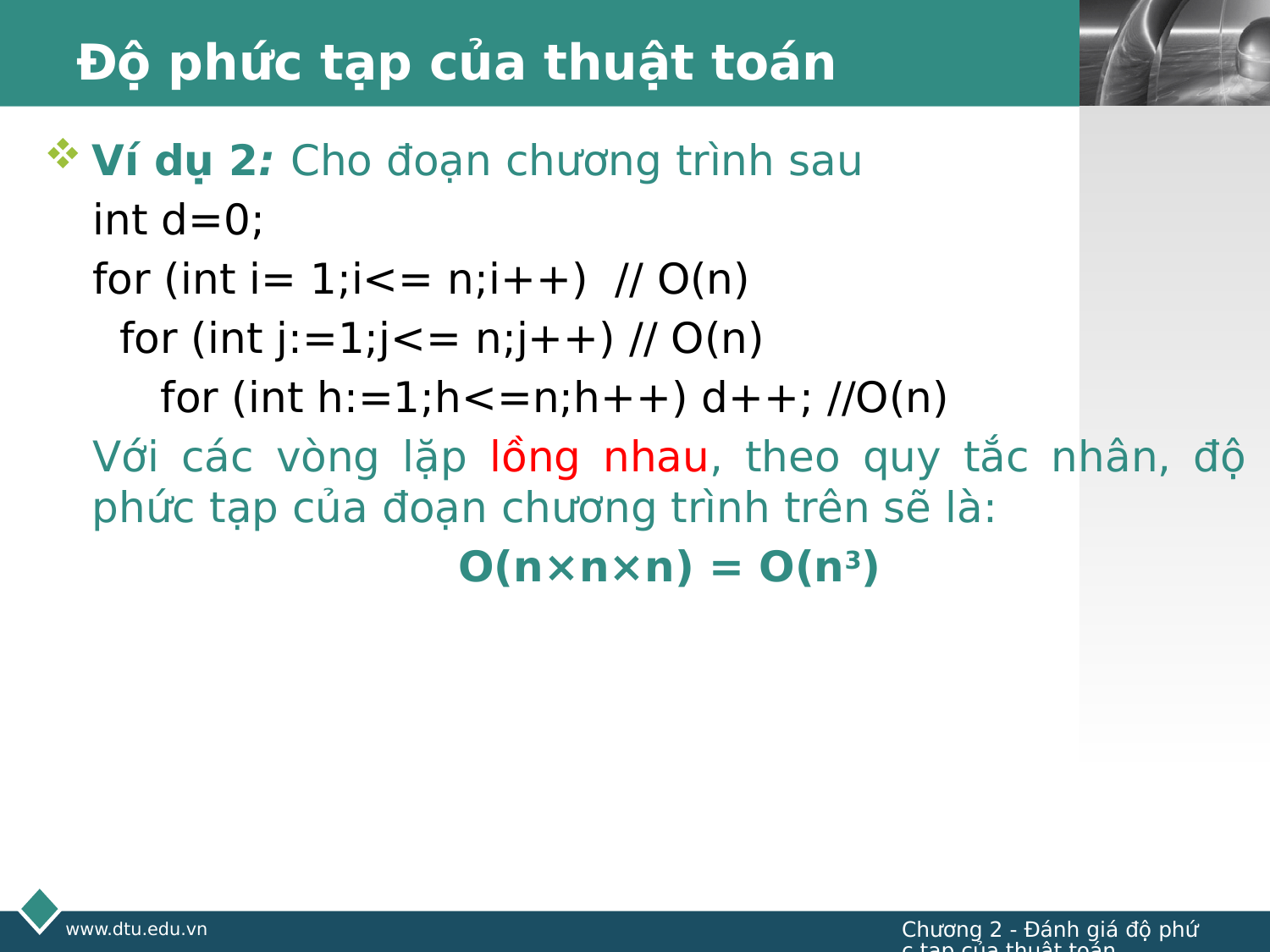

# Độ phức tạp của thuật toán
Ví dụ 2: Cho đoạn chương trình sau
int d=0;
for (int i= 1;i<= n;i++)  // O(n)
  for (int j:=1;j<= n;j++) // O(n)
     for (int h:=1;h<=n;h++) d++; //O(n)
Với các vòng lặp lồng nhau, theo quy tắc nhân, độ phức tạp của đoạn chương trình trên sẽ là:
O(n×n×n) = O(n3)

Chương 2 - Đánh giá độ phức tạp của thuật toán
www.dtu.edu.vn